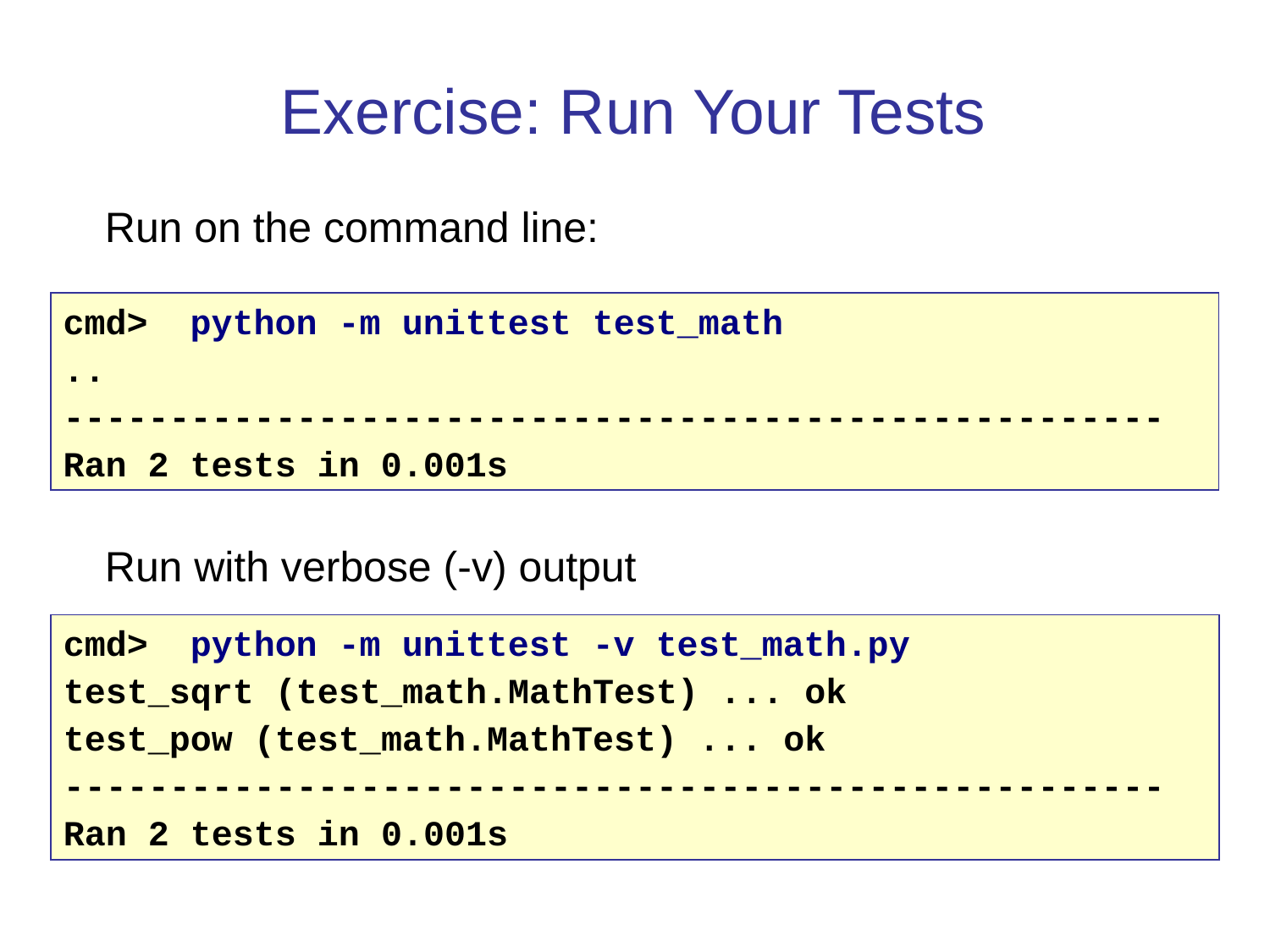

Exercise: Run Your Tests
Run on the command line:
cmd>  python -m unittest test_math
..
----------------------------------------------------
Ran 2 tests in 0.001s
Run with verbose (-v) output
cmd>  python -m unittest -v test_math.py
test_sqrt (test_math.MathTest) ... ok
test_pow (test_math.MathTest) ... ok
----------------------------------------------------
Ran 2 tests in 0.001s